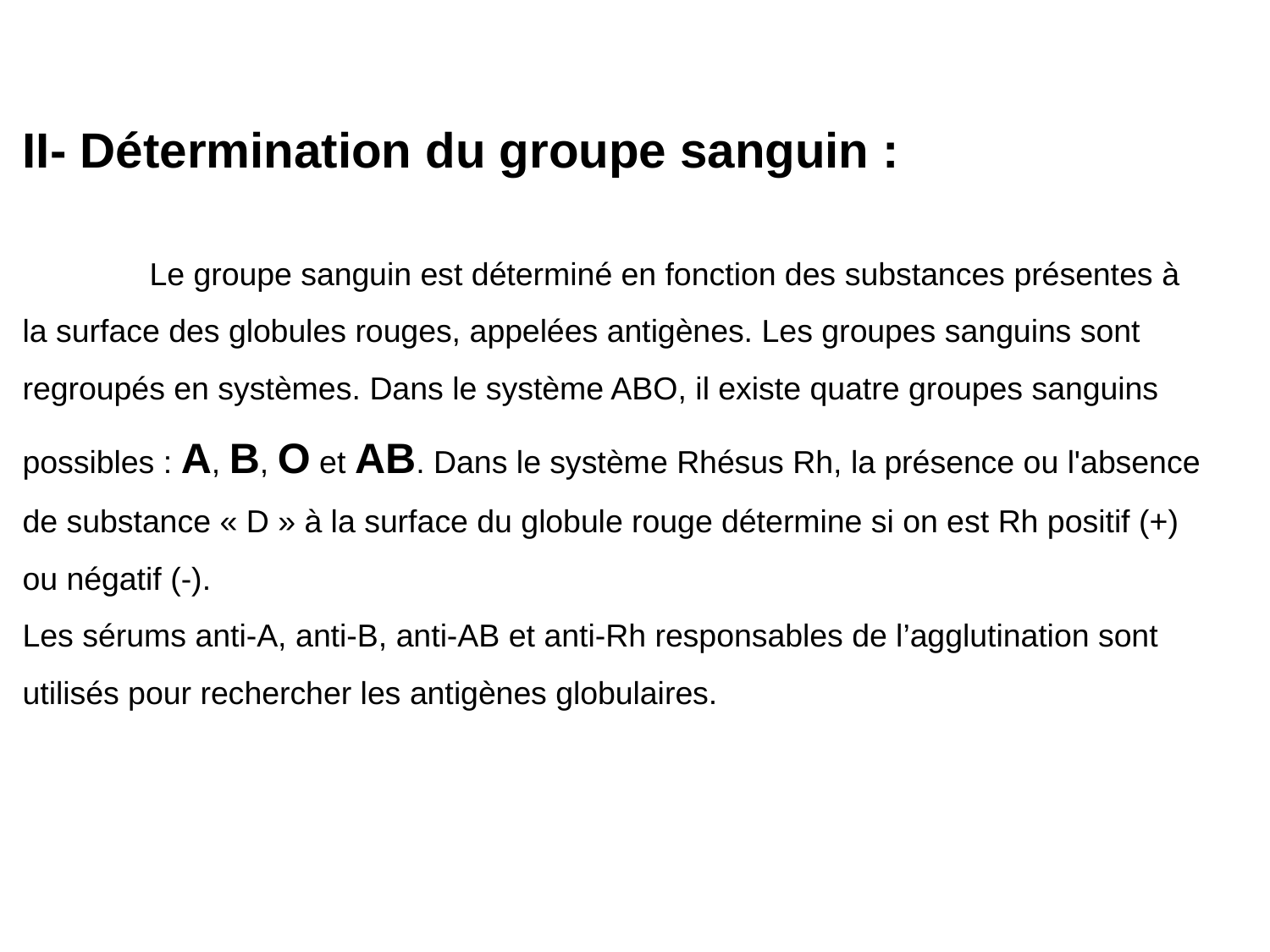

II- Détermination du groupe sanguin :

	Le groupe sanguin est déterminé en fonction des substances présentes à la surface des globules rouges, appelées antigènes. Les groupes sanguins sont regroupés en systèmes. Dans le système ABO, il existe quatre groupes sanguins possibles : A, B, O et AB. Dans le système Rhésus Rh, la présence ou l'absence de substance « D » à la surface du globule rouge détermine si on est Rh positif (+) ou négatif (-).
Les sérums anti-A, anti-B, anti-AB et anti-Rh responsables de l’agglutination sont utilisés pour rechercher les antigènes globulaires.